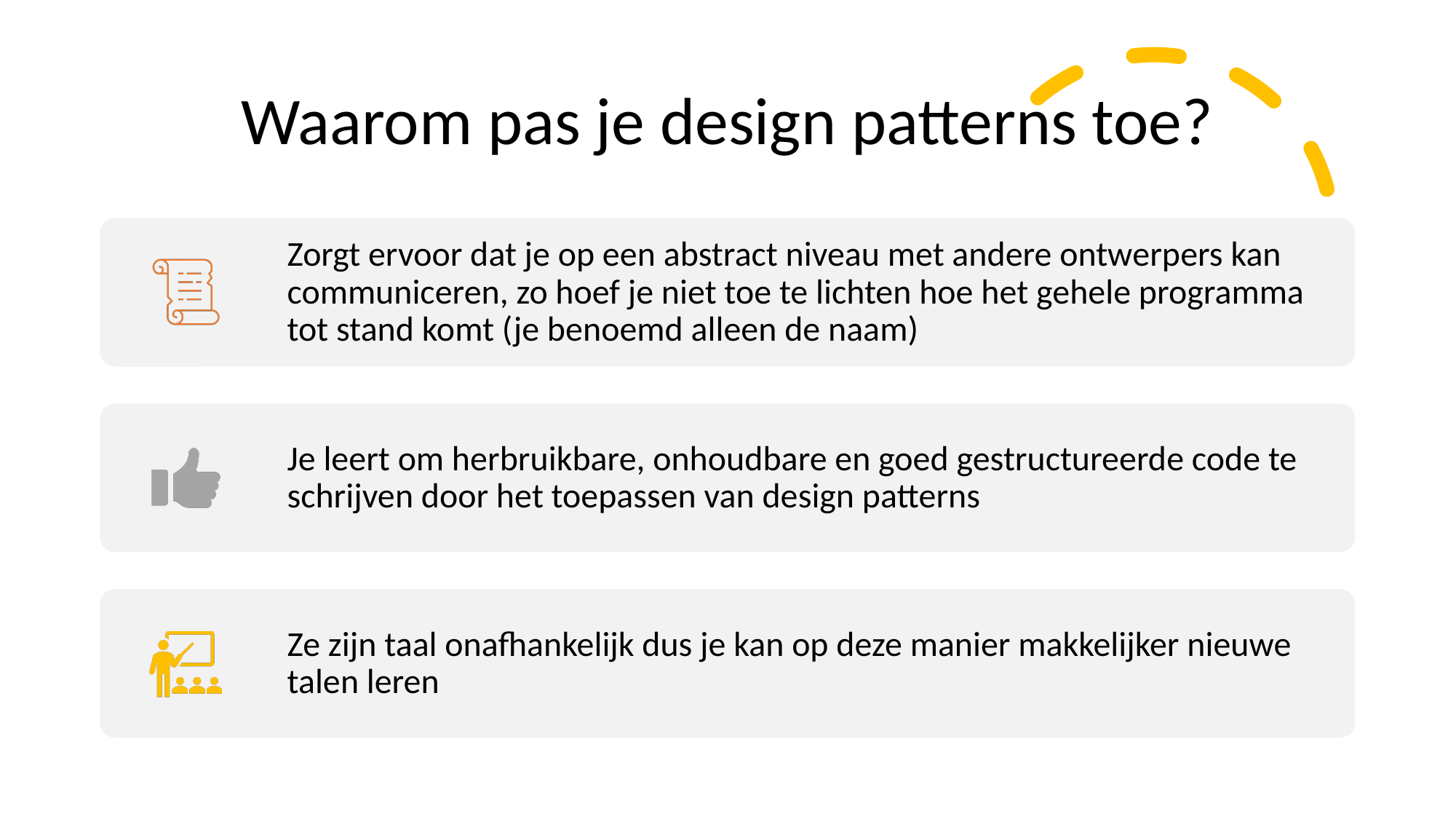

# Waarom pas je design patterns toe?

Zorgt ervoor dat je op een abstract niveau met andere ontwerpers kan communiceren, zo hoef je niet toe te lichten hoe het gehele programma tot stand komt (je benoemd alleen de naam)
Je leert om herbruikbare, onhoudbare en goed gestructureerde code te schrijven door het toepassen van design patterns
Ze zijn taal onafhankelijk dus je kan op deze manier makkelijker nieuwe talen leren